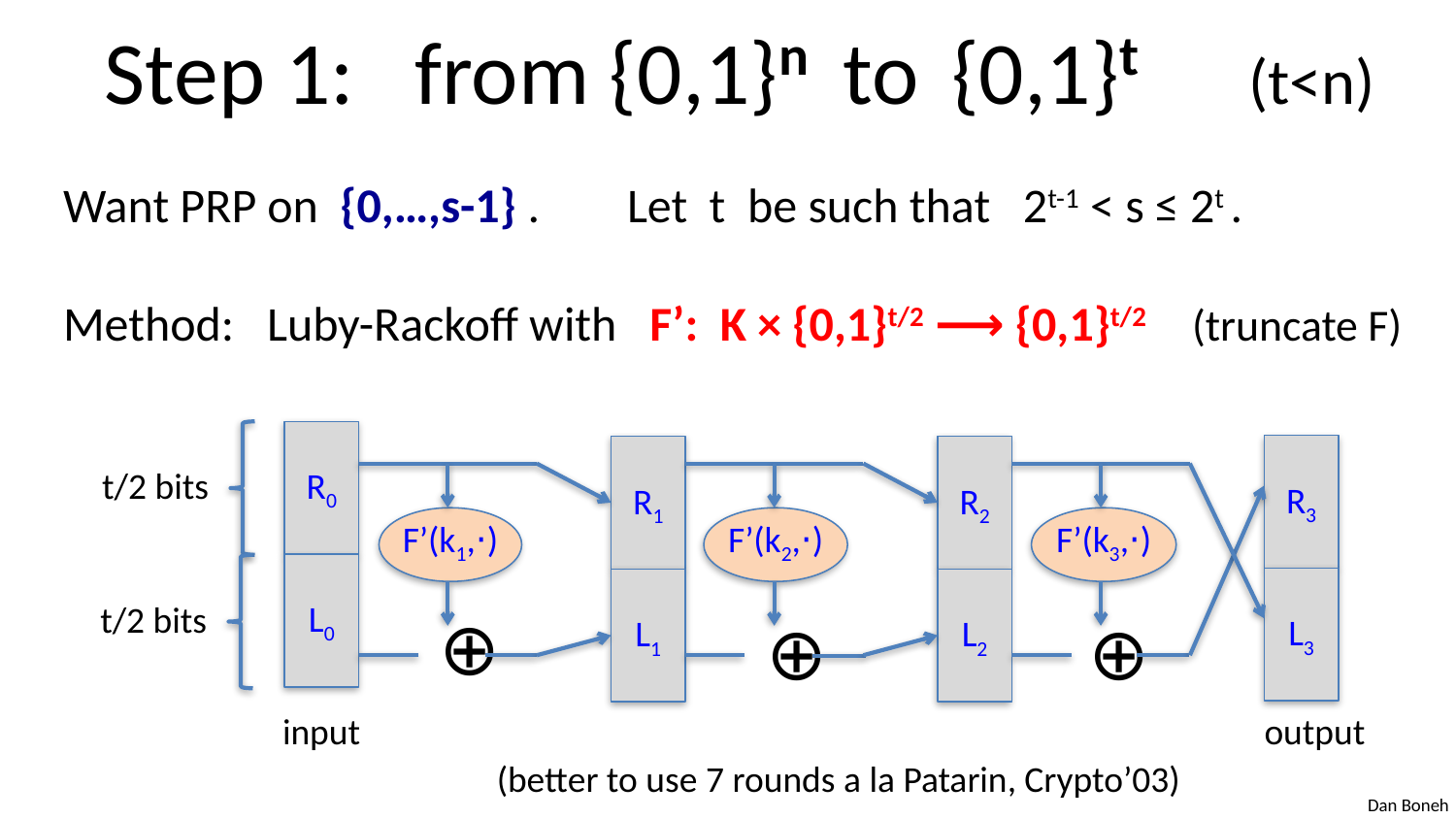

# Step 1:   from {0,1}n  to  {0,1}t     (t<n)
Want PRP on  {0,…,s-1} .        Let  t  be such that   2t-1 < s ≤ 2t .
Method:   Luby-Rackoff with   F’:  K × {0,1}t/2 ⟶ {0,1}t/2     (truncate F)

R0
R3
R1
R2
F’(k1,⋅)
F’(k2,⋅)
F’(k3,⋅)
L0
L3
L1
L2
⊕
⊕
⊕
output
input
t/2 bits

t/2 bits
(better to use 7 rounds a la Patarin, Crypto’03)